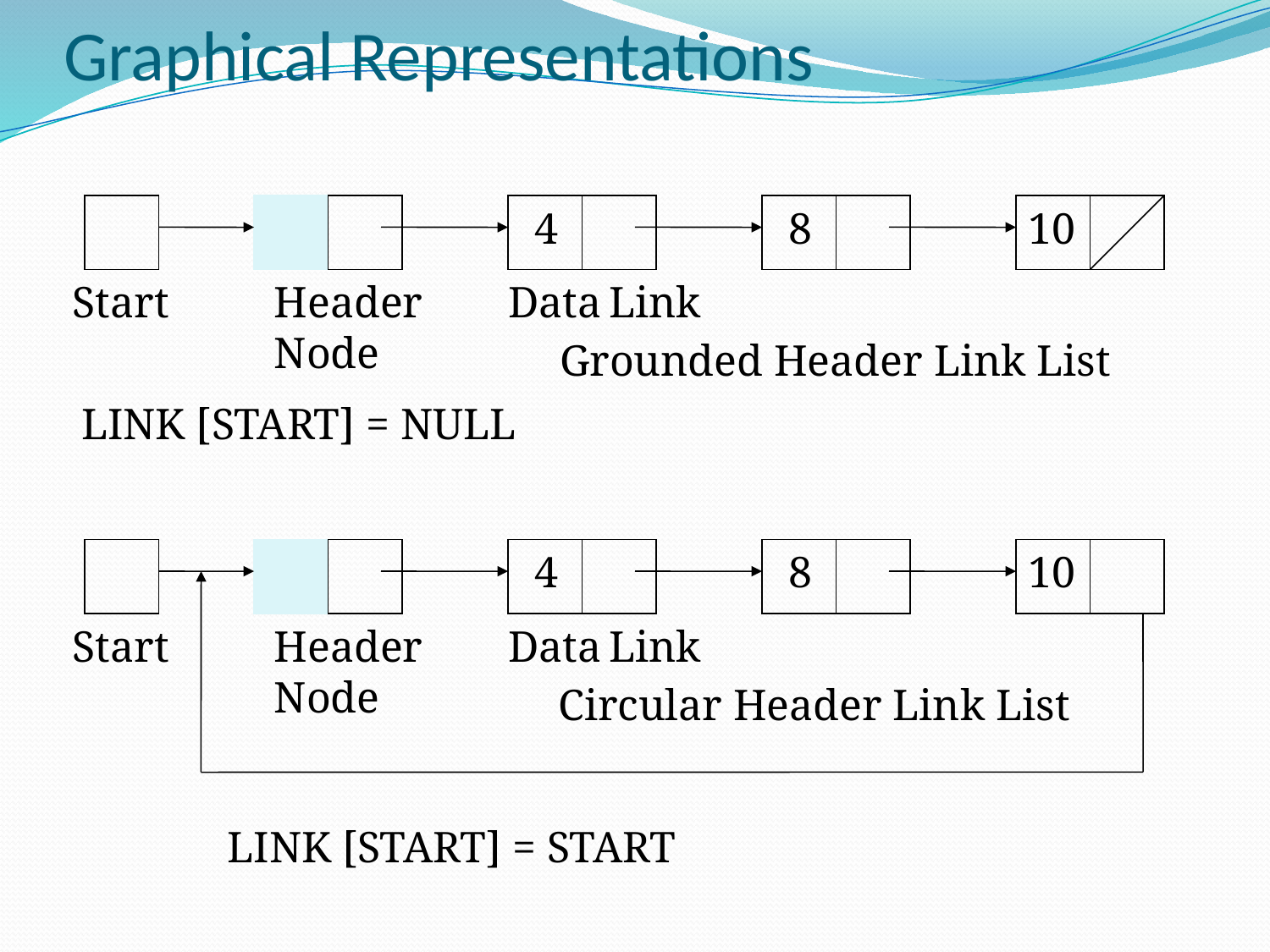

Graphical Representations

4

8

10

Start
Header
Node
Data
Link
Grounded Header Link List
LINK [START] = NULL

4

8

10

Start
Header
Node
Data
Link

Circular Header Link List

LINK [START] = START